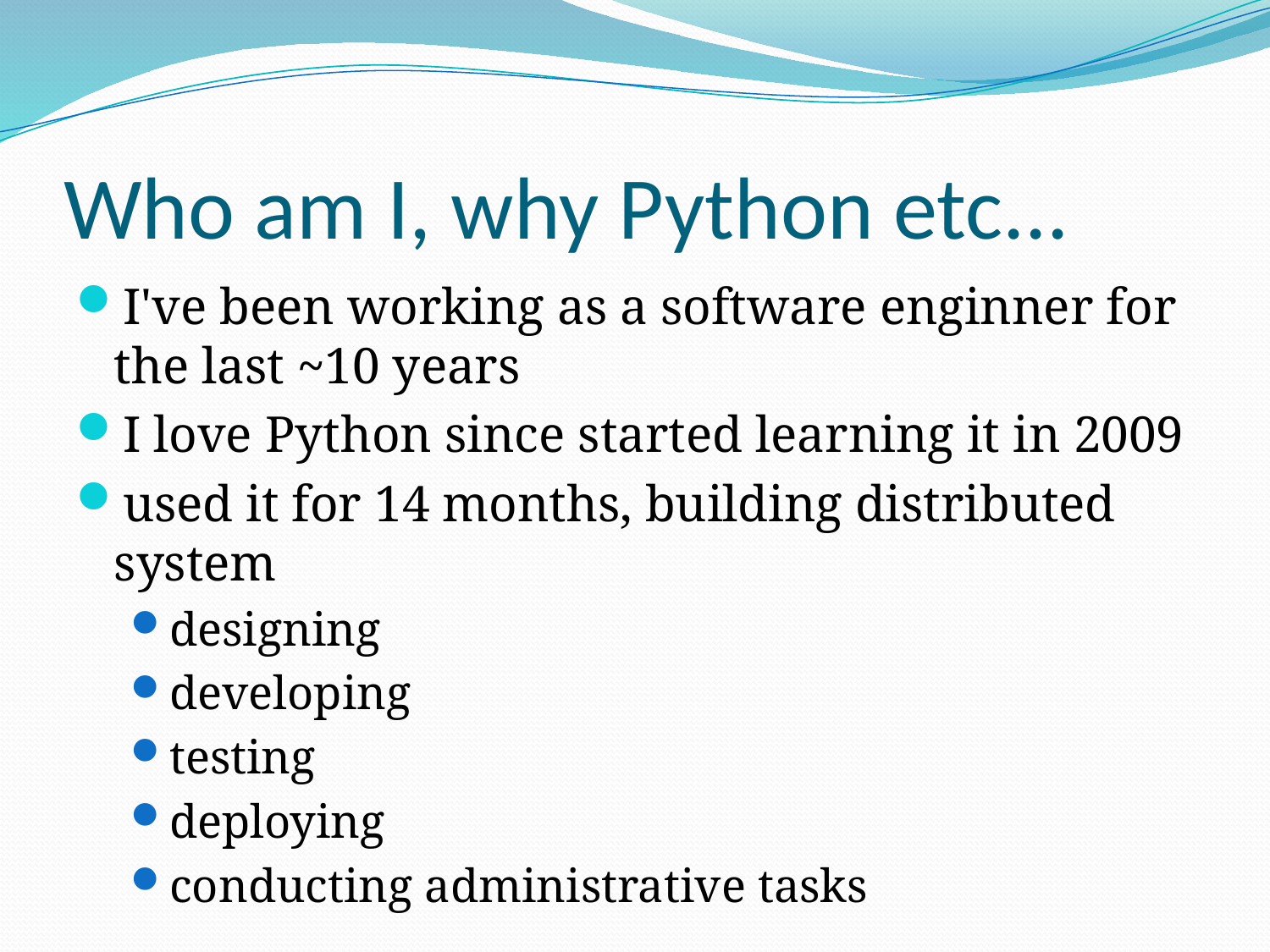

# Who am I, why Python etc...
I've been working as a software enginner for the last ~10 years
I love Python since started learning it in 2009
used it for 14 months, building distributed system
designing
developing
testing
deploying
conducting administrative tasks